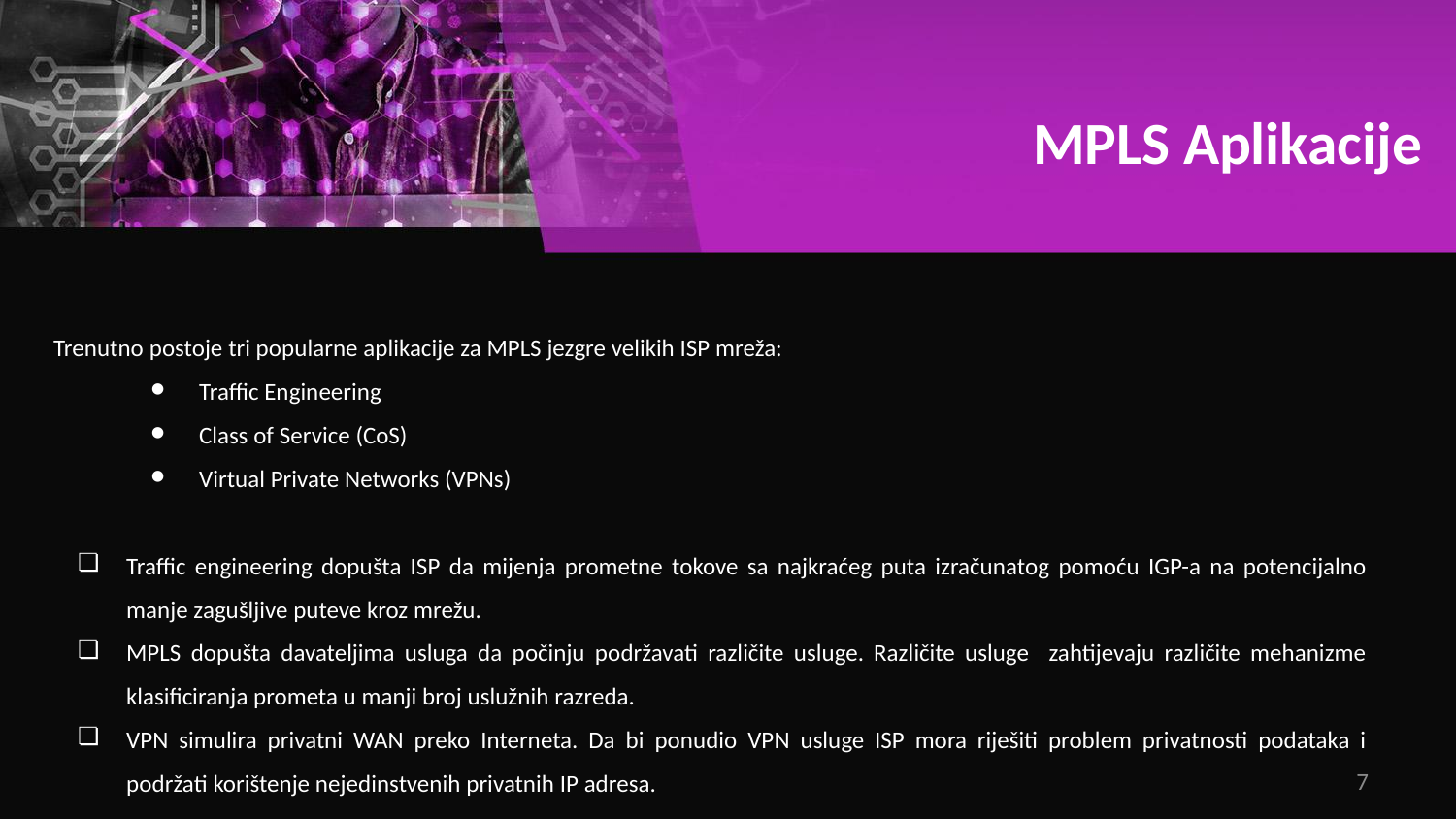

# MPLS Aplikacije
Trenutno postoje tri popularne aplikacije za MPLS jezgre velikih ISP mreža:
Traffic Engineering
Class of Service (CoS)
Virtual Private Networks (VPNs)

Traffic engineering dopušta ISP da mijenja prometne tokove sa najkraćeg puta izračunatog pomoću IGP-a na potencijalno manje zagušljive puteve kroz mrežu.
MPLS dopušta davateljima usluga da počinju podržavati različite usluge. Različite usluge  zahtijevaju različite mehanizme klasificiranja prometa u manji broj uslužnih razreda.
VPN simulira privatni WAN preko Interneta. Da bi ponudio VPN usluge ISP mora riješiti problem privatnosti podataka i podržati korištenje nejedinstvenih privatnih IP adresa.

7